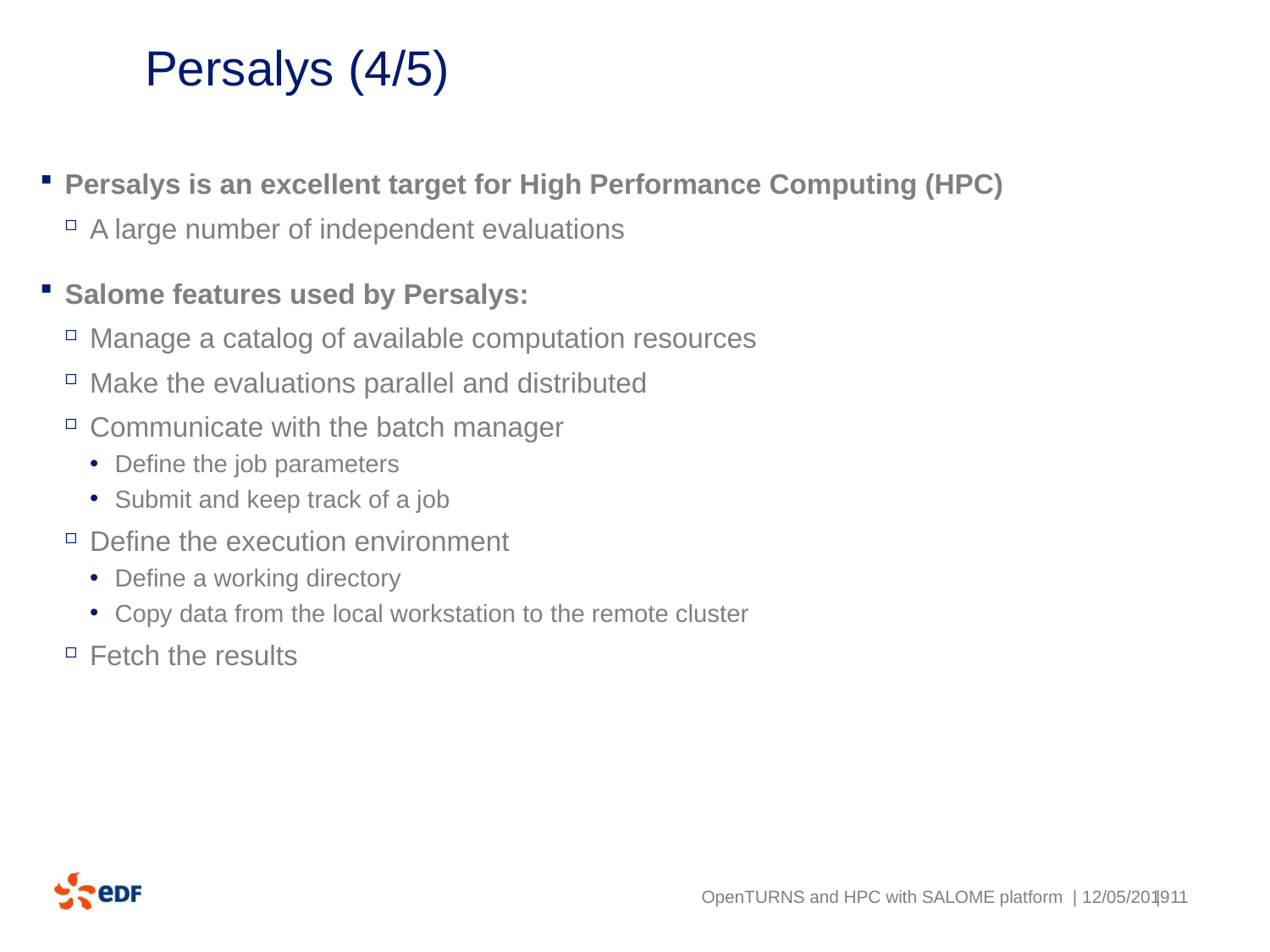

# Persalys (4/5)
Persalys is an excellent target for High Performance Computing (HPC)
A large number of independent evaluations
Salome features used by Persalys:
Manage a catalog of available computation resources
Make the evaluations parallel and distributed
Communicate with the batch manager
Define the job parameters
Submit and keep track of a job
Define the execution environment
Define a working directory
Copy data from the local workstation to the remote cluster
Fetch the results